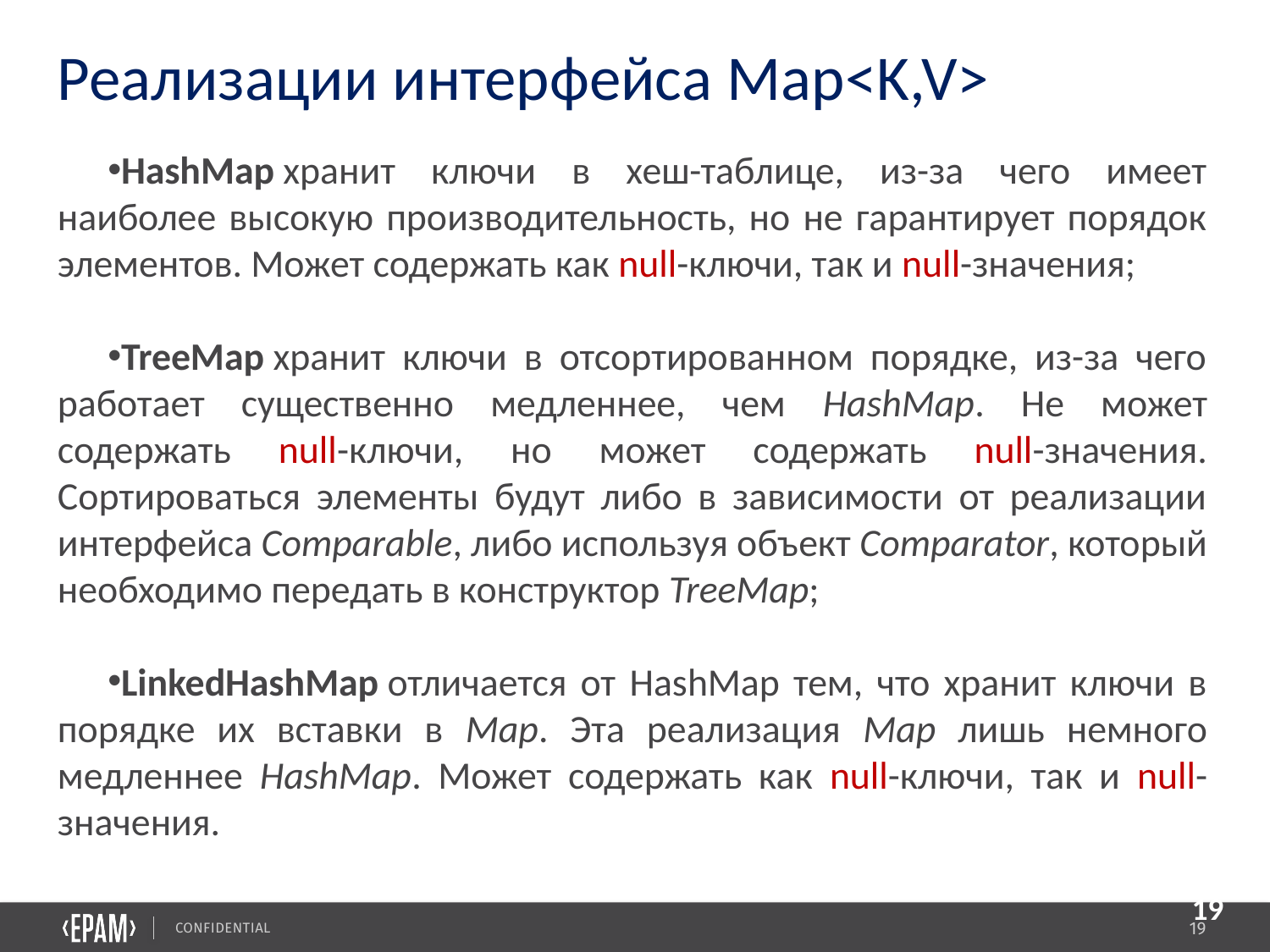

Реализации интерфейса Map<K,V>
HashMap хранит ключи в хеш-таблице, из-за чего имеет наиболее высокую производительность, но не гарантирует порядок элементов. Может содержать как null-ключи, так и null-значения;

TreeMap хранит ключи в отсортированном порядке, из-за чего работает существенно медленнее, чем HashMap. Не может содержать null-ключи, но может содержать null-значения. Сортироваться элементы будут либо в зависимости от реализации интерфейса Comparable, либо используя объект Comparator, который необходимо передать в конструктор TreeMap;

LinkedHashMap отличается от HashMap тем, что хранит ключи в порядке их вставки в Map. Эта реализация Map лишь немного медленнее HashMap. Может содержать как null-ключи, так и null-значения.
19